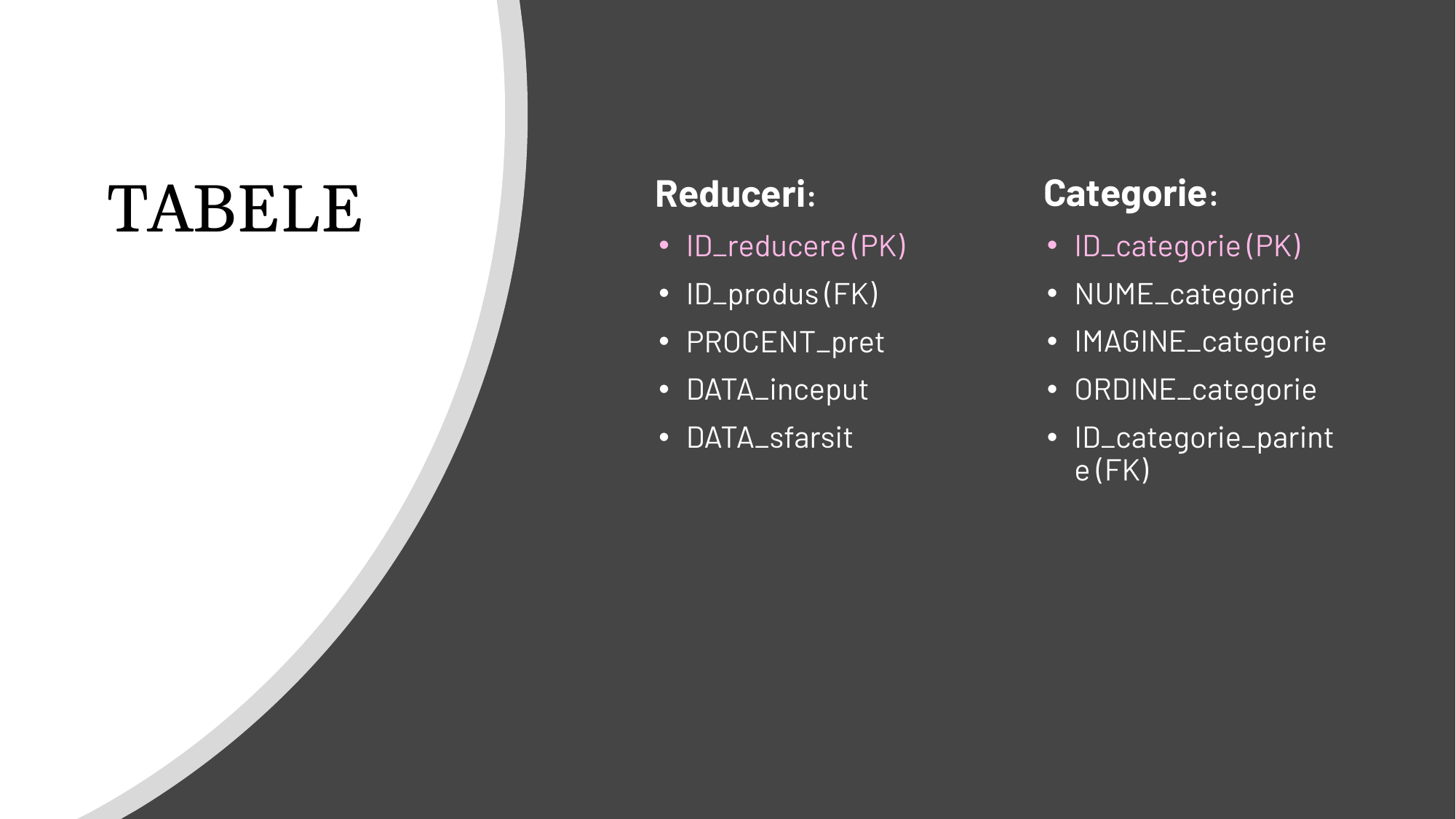

# TABELE
    Reduceri:
ID_reducere (PK)
ID_produs (FK)
PROCENT_pret
DATA_inceput
DATA_sfarsit

    Categorie:
ID_categorie (PK)
NUME_categorie
IMAGINE_categorie
ORDINE_categorie
ID_categorie_parinte (FK)